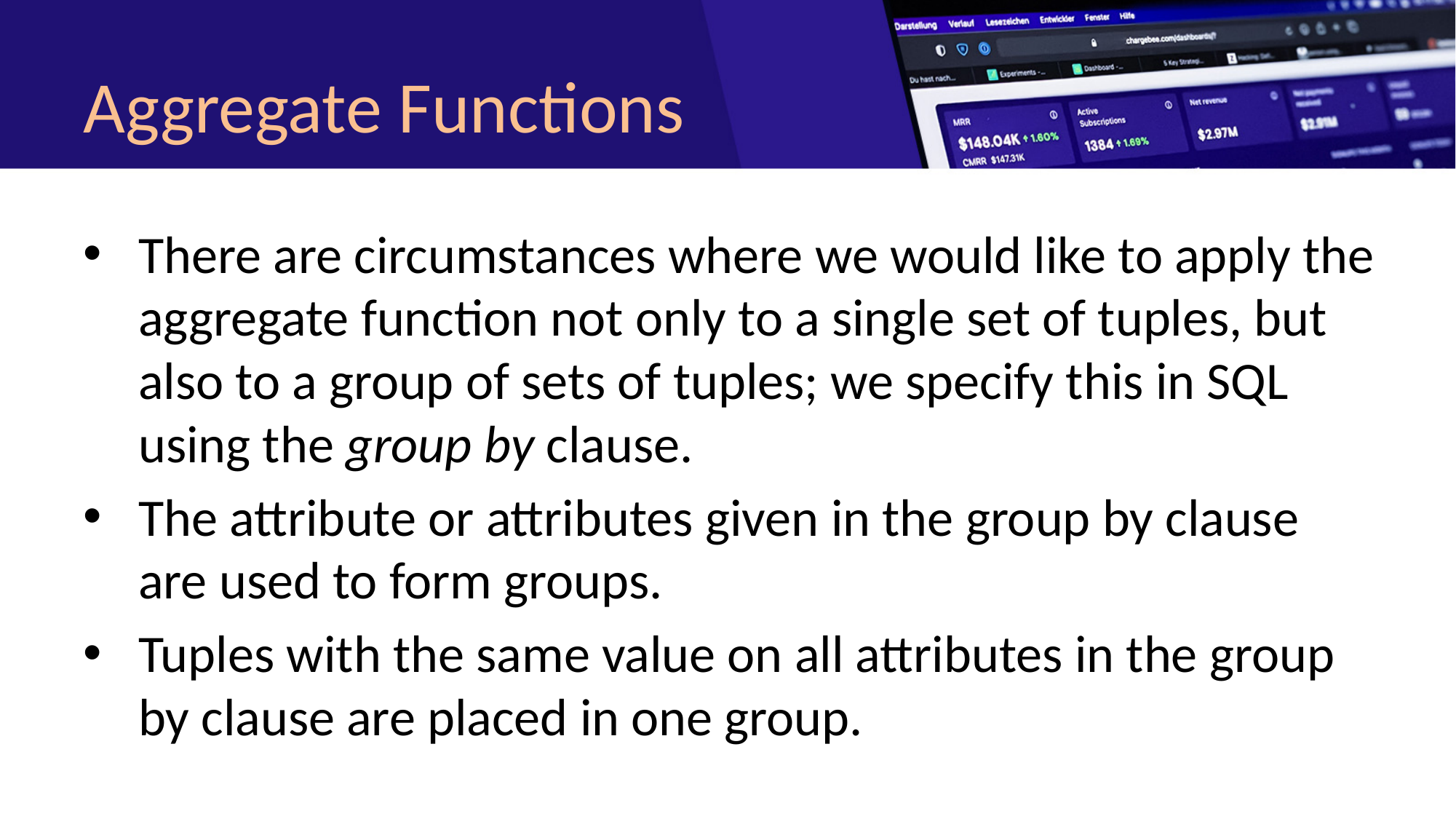

# Aggregate Functions
There are circumstances where we would like to apply the aggregate function not only to a single set of tuples, but also to a group of sets of tuples; we specify this in SQL using the group by clause.
The attribute or attributes given in the group by clause are used to form groups.
Tuples with the same value on all attributes in the group by clause are placed in one group.